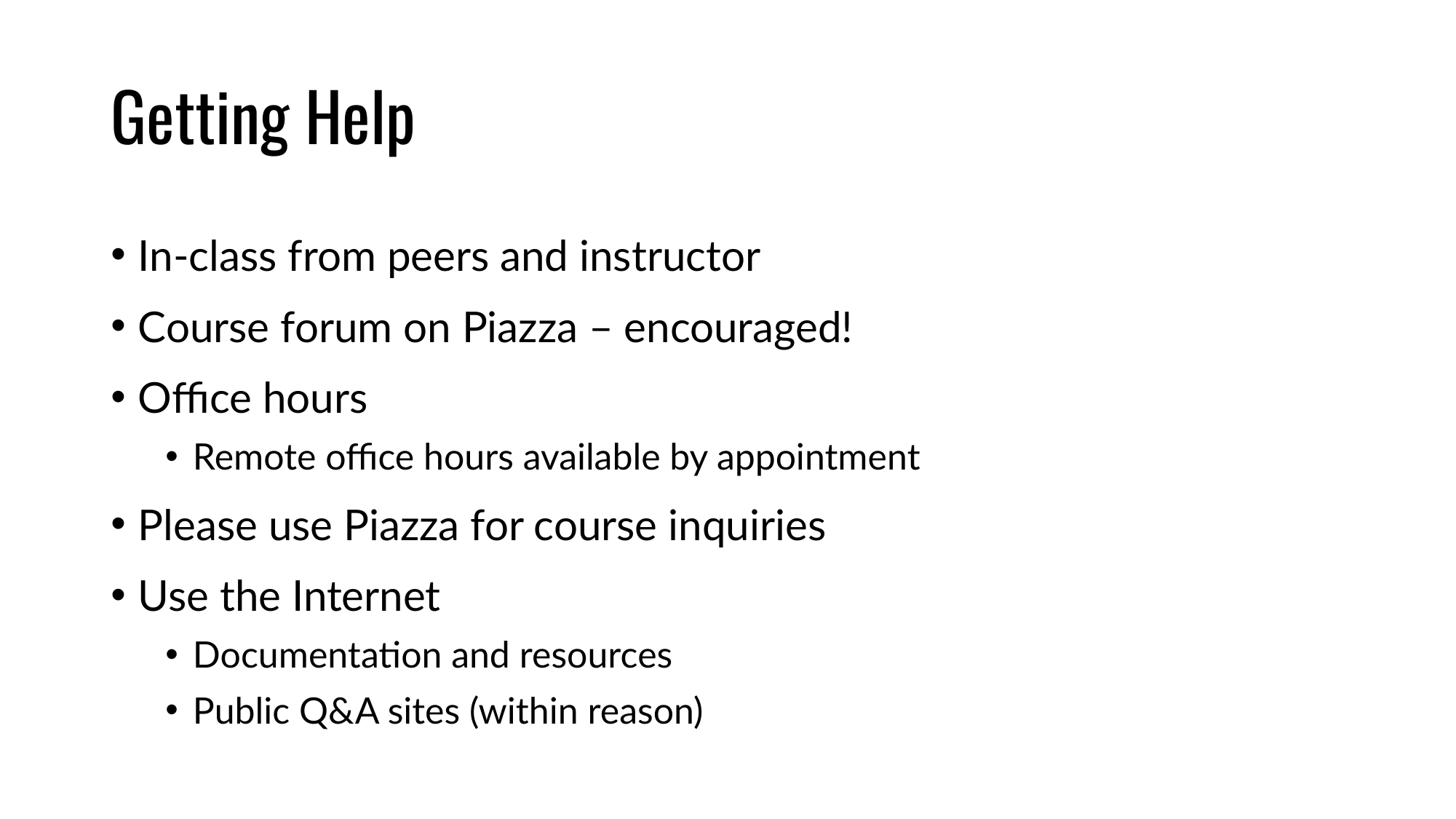

# Getting Help
In-class from peers and instructor
Course forum on Piazza – encouraged!
Office hours
Remote office hours available by appointment
Please use Piazza for course inquiries
Use the Internet
Documentation and resources
Public Q&A sites (within reason)